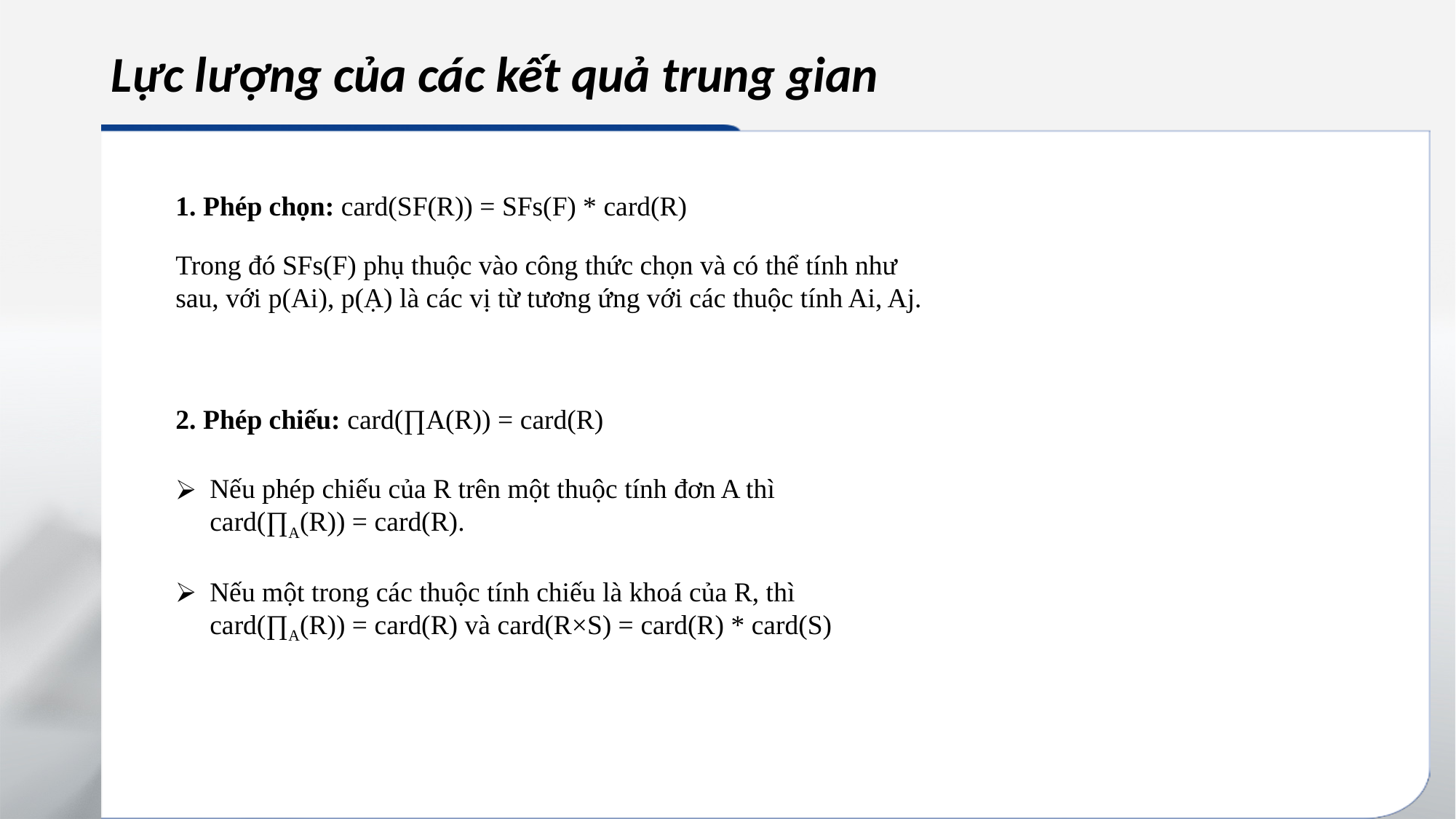

# Lực lượng của các kết quả trung gian
1. Phép chọn: card(SF(R)) = SFs(F) * card(R)
Trong đó SFs(F) phụ thuộc vào công thức chọn và có thể tính như sau, với p(Ai), p(Ạ) là các vị từ tương ứng với các thuộc tính Ai, Aj.

2. Phép chiếu: card(∏A(R)) = card(R)
Nếu phép chiếu của R trên một thuộc tính đơn A thì card(∏A(R)) = card(R).

Nếu một trong các thuộc tính chiếu là khoá của R, thì card(∏A(R)) = card(R) và card(R×S) = card(R) * card(S)